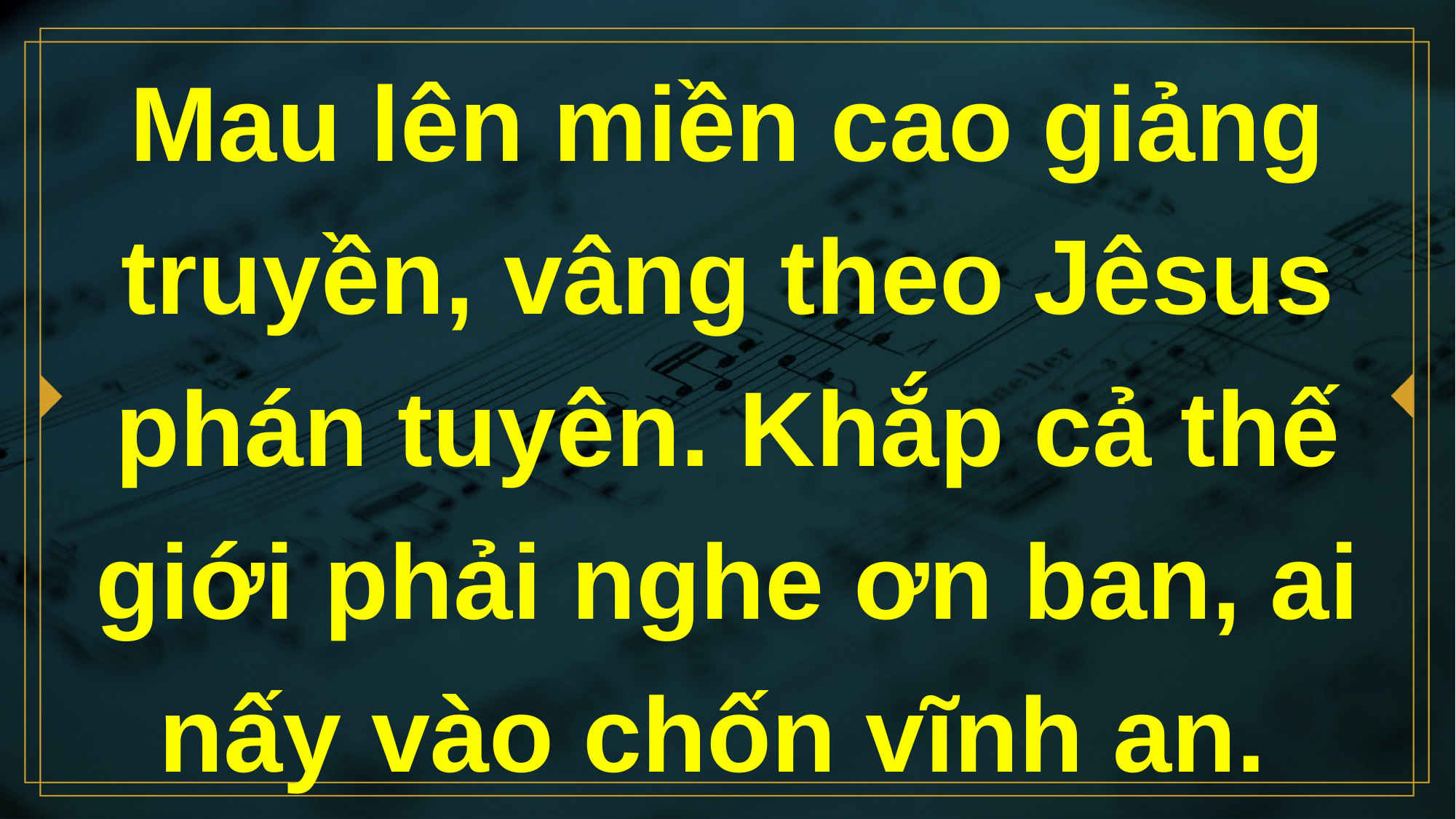

# Mau lên miền cao giảng truyền, vâng theo Jêsus phán tuyên. Khắp cả thế giới phải nghe ơn ban, ai nấy vào chốn vĩnh an.